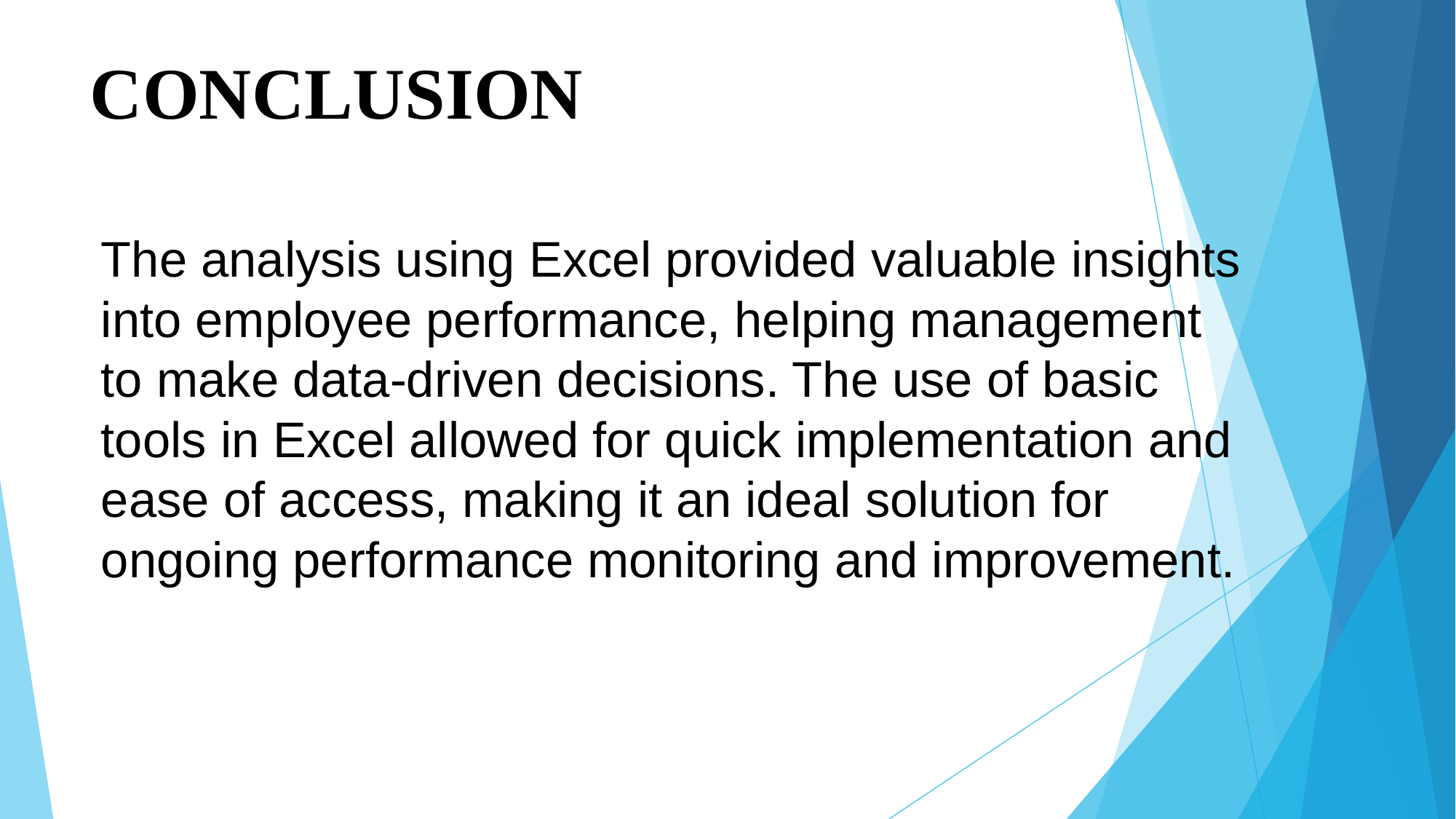

# CONCLUSION
The analysis using Excel provided valuable insights into employee performance, helping management to make data-driven decisions. The use of basic tools in Excel allowed for quick implementation and ease of access, making it an ideal solution for ongoing performance monitoring and improvement.